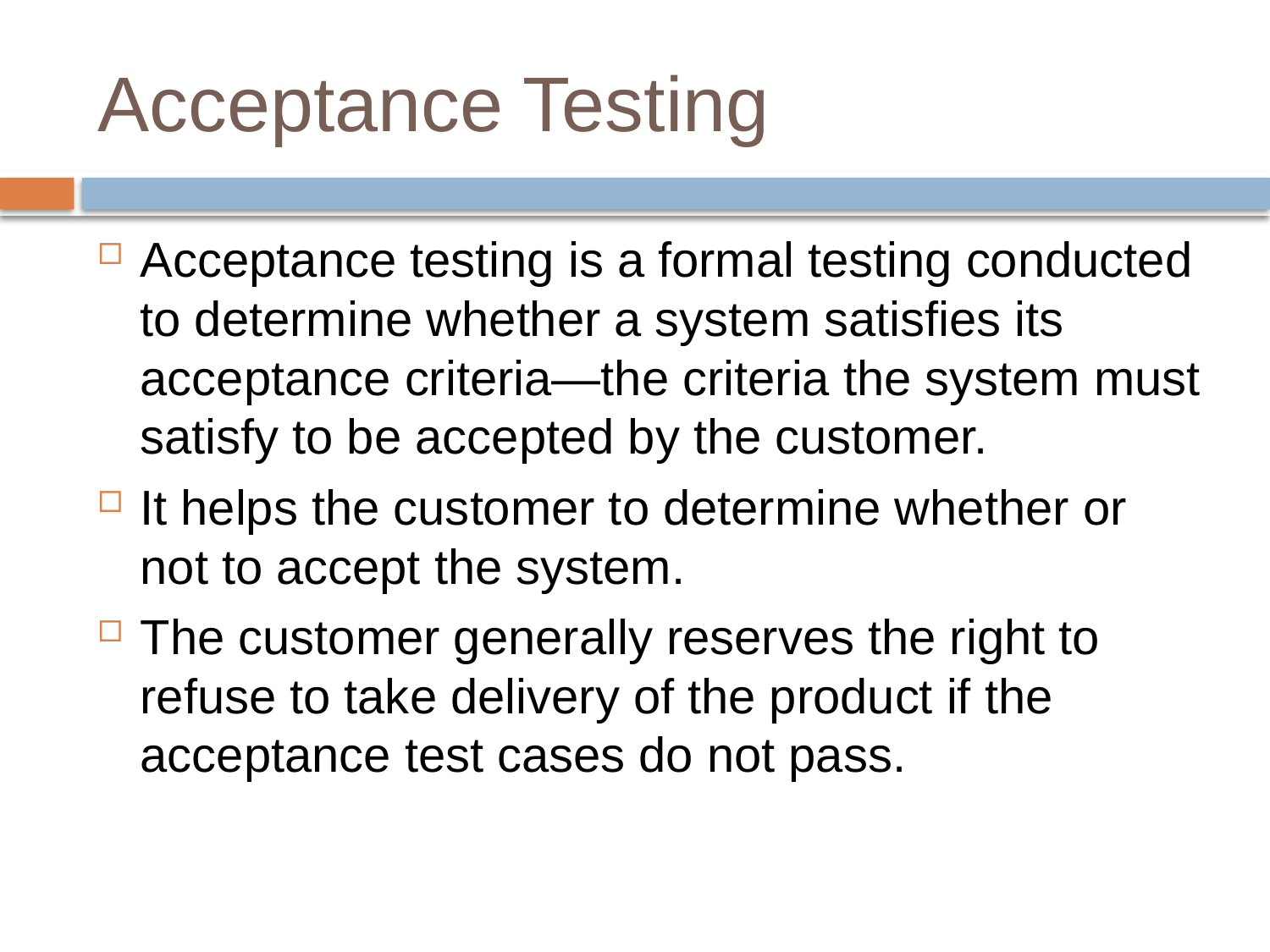

# Acceptance Testing
Acceptance testing is a formal testing conducted to determine whether a system satisﬁes its acceptance criteria—the criteria the system must satisfy to be accepted by the customer.
It helps the customer to determine whether or not to accept the system.
The customer generally reserves the right to refuse to take delivery of the product if the acceptance test cases do not pass.